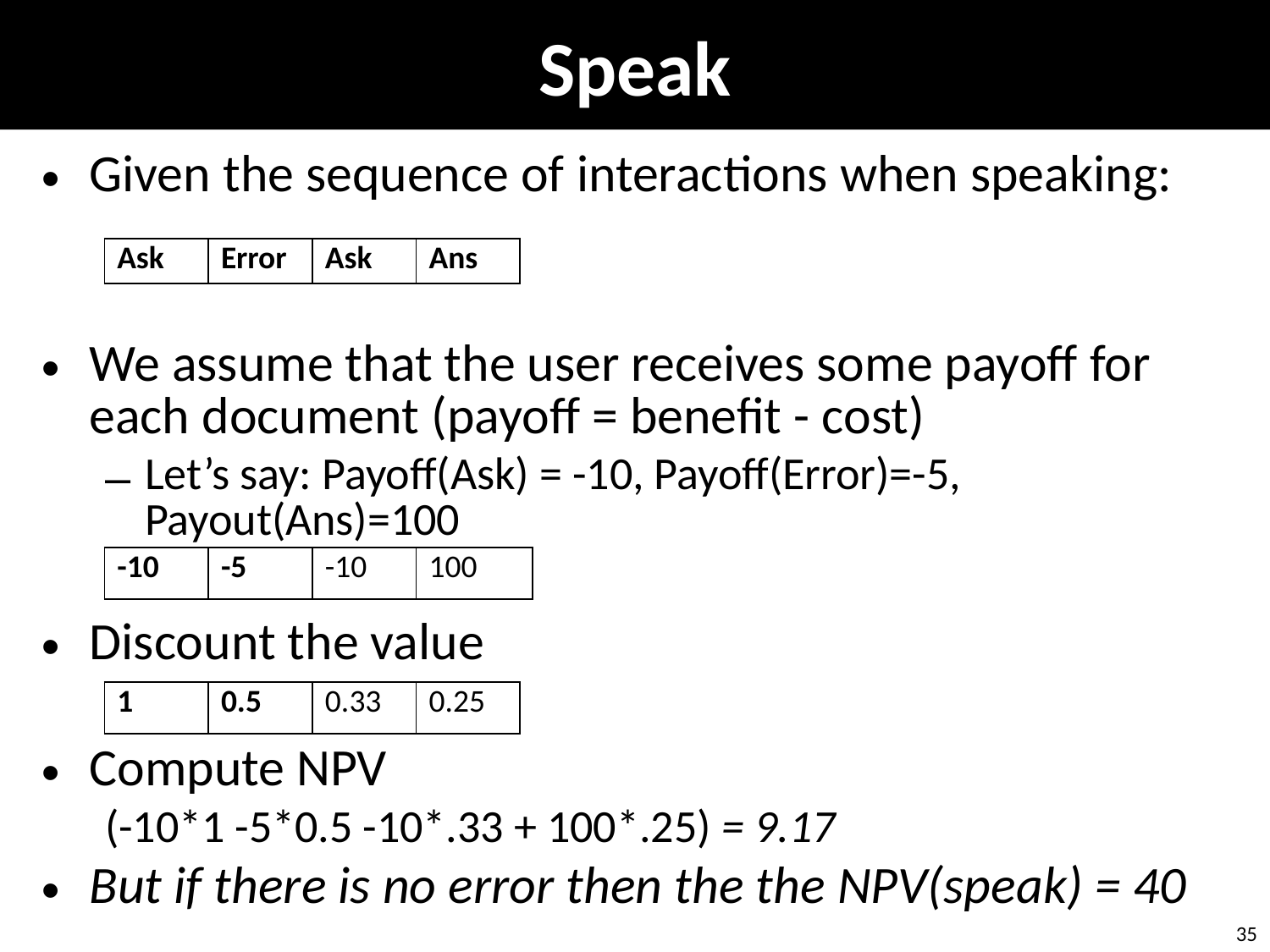

# Speak

Given the sequence of interactions when speaking:

We assume that the user receives some payoff for each document (payoff = benefit - cost)
Let’s say: Payoff(Ask) = -10, Payoff(Error)=-5, Payout(Ans)=100

Discount the value

Compute NPV
(-10*1 -5*0.5 -10*.33 + 100*.25) = 9.17
But if there is no error then the the NPV(speak) = 40
| Ask | Error | Ask | Ans |
| --- | --- | --- | --- |
| -10 | -5 | -10 | 100 |
| --- | --- | --- | --- |
| 1 | 0.5 | 0.33 | 0.25 |
| --- | --- | --- | --- |
35